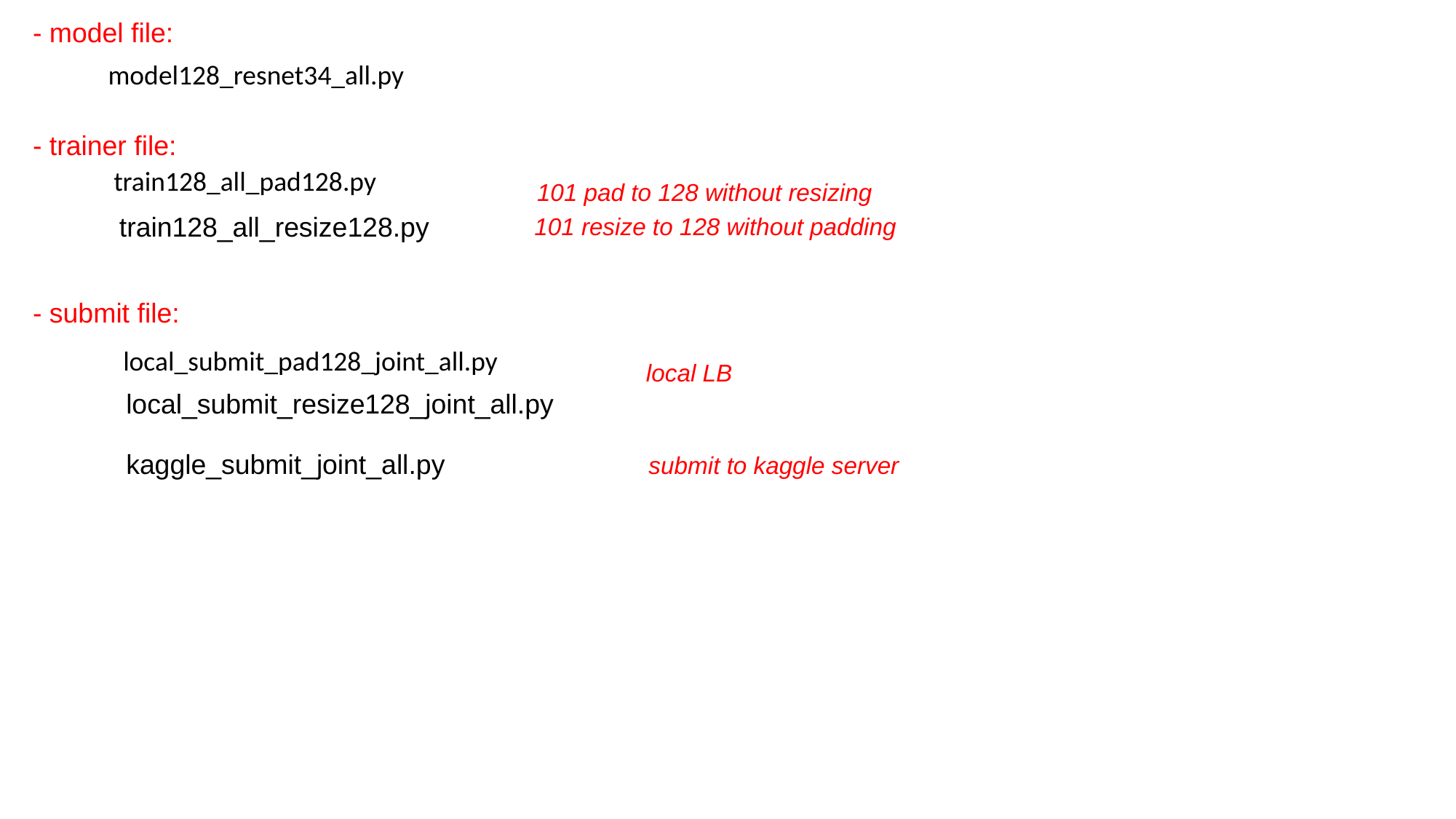

- model file:
model128_resnet34_all.py
- trainer file:
train128_all_pad128.py
101 pad to 128 without resizing
train128_all_resize128.py
101 resize to 128 without padding
- submit file:
local_submit_pad128_joint_all.py
local LB
local_submit_resize128_joint_all.py
kaggle_submit_joint_all.py
submit to kaggle server